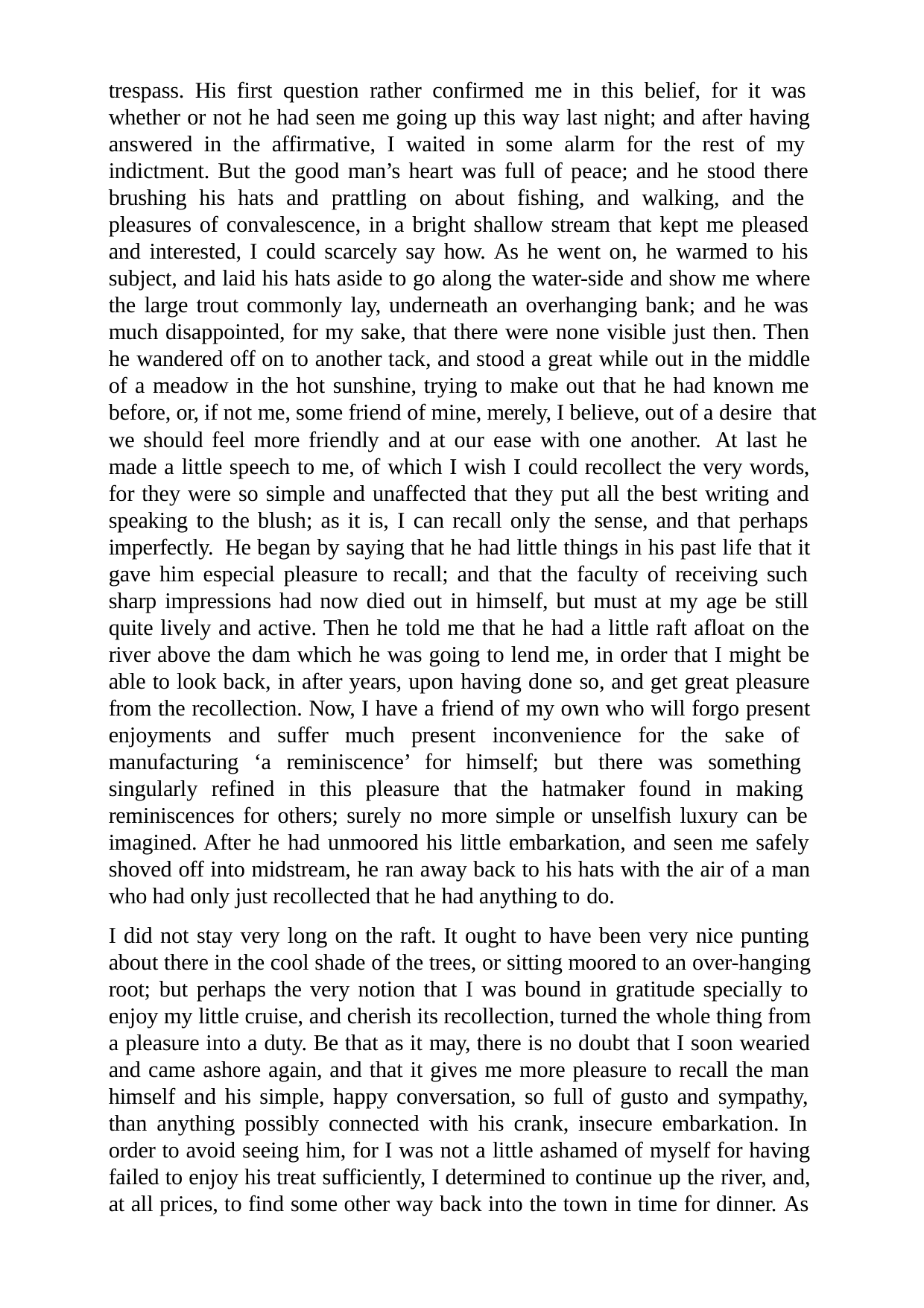

trespass. His first question rather confirmed me in this belief, for it was  whether or not he had seen me going up this way last night; and after having  answered in the affirmative, I waited in some alarm for the rest of my  indictment. But the good man’s heart was full of peace; and he stood there  brushing his hats and prattling on about fishing, and walking, and the  pleasures of convalescence, in a bright shallow stream that kept me pleased  and interested, I could scarcely say how. As he went on, he warmed to his  subject, and laid his hats aside to go along the water-side and show me where  the large trout commonly lay, underneath an overhanging bank; and he was  much disappointed, for my sake, that there were none visible just then. Then  he wandered off on to another tack, and stood a great while out in the middle  of a meadow in the hot sunshine, trying to make out that he had known me  before, or, if not me, some friend of mine, merely, I believe, out of a desire  that we should feel more friendly and at our ease with one another. At last he  made a little speech to me, of which I wish I could recollect the very words,  for they were so simple and unaffected that they put all the best writing and  speaking to the blush; as it is, I can recall only the sense, and that perhaps  imperfectly. He began by saying that he had little things in his past life that it  gave him especial pleasure to recall; and that the faculty of receiving such  sharp impressions had now died out in himself, but must at my age be still  quite lively and active. Then he told me that he had a little raft afloat on the  river above the dam which he was going to lend me, in order that I might be  able to look back, in after years, upon having done so, and get great pleasure  from the recollection. Now, I have a friend of my own who will forgo present  enjoyments and suffer much present inconvenience for the sake of  manufacturing ‘a reminiscence’ for himself; but there was something  singularly refined in this pleasure that the hatmaker found in making  reminiscences for others; surely no more simple or unselfish luxury can be  imagined. After he had unmoored his little embarkation, and seen me safely  shoved off into midstream, he ran away back to his hats with the air of a man  who had only just recollected that he had anything to do.
I did not stay very long on the raft. It ought to have been very nice punting  about there in the cool shade of the trees, or sitting moored to an over-hanging  root; but perhaps the very notion that I was bound in gratitude specially to  enjoy my little cruise, and cherish its recollection, turned the whole thing from  a pleasure into a duty. Be that as it may, there is no doubt that I soon wearied  and came ashore again, and that it gives me more pleasure to recall the man  himself and his simple, happy conversation, so full of gusto and sympathy,  than anything possibly connected with his crank, insecure embarkation. In  order to avoid seeing him, for I was not a little ashamed of myself for having  failed to enjoy his treat sufficiently, I determined to continue up the river, and,  at all prices, to find some other way back into the town in time for dinner. As